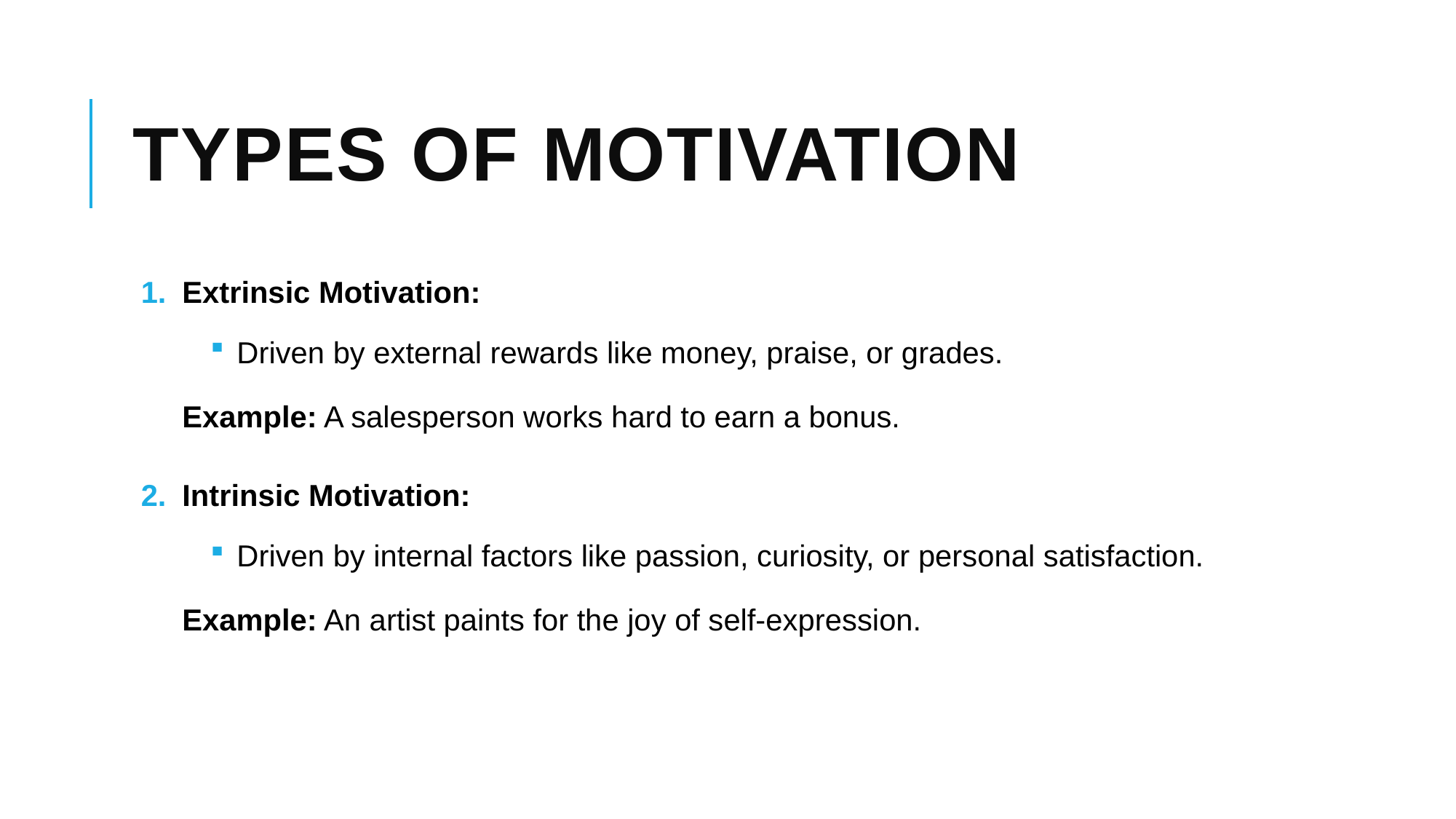

# Types of Motivation
Extrinsic Motivation:
Driven by external rewards like money, praise, or grades.
Example: A salesperson works hard to earn a bonus.
Intrinsic Motivation:
Driven by internal factors like passion, curiosity, or personal satisfaction.
Example: An artist paints for the joy of self-expression.